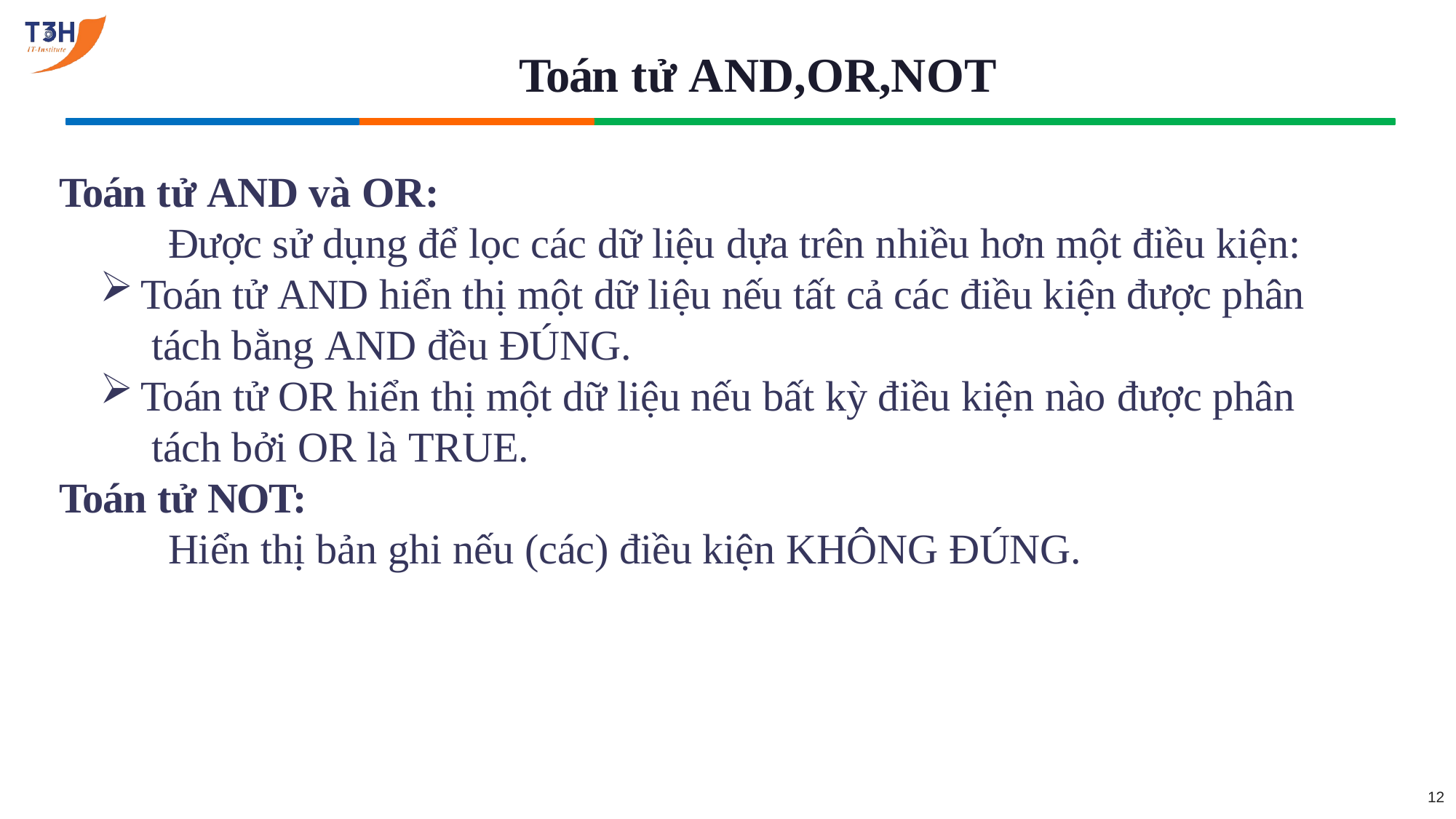

# Toán tử AND,OR,NOT
Toán tử AND và OR:
Được sử dụng để lọc các dữ liệu dựa trên nhiều hơn một điều kiện:
Toán tử AND hiển thị một dữ liệu nếu tất cả các điều kiện được phân  tách bằng AND đều ĐÚNG.
Toán tử OR hiển thị một dữ liệu nếu bất kỳ điều kiện nào được phân  tách bởi OR là TRUE.
Toán tử NOT:
Hiển thị bản ghi nếu (các) điều kiện KHÔNG ĐÚNG.
12